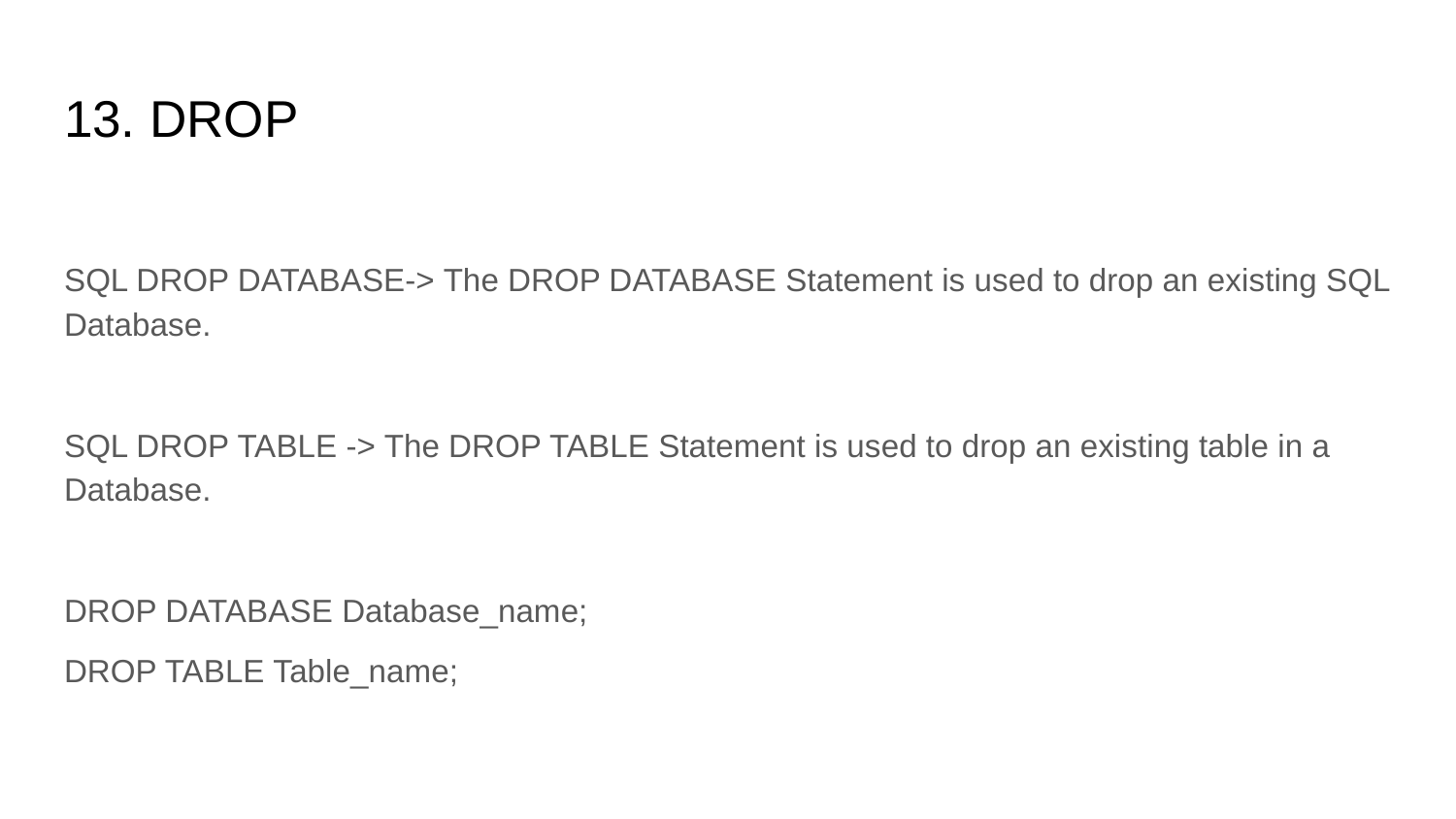

# 13. DROP
SQL DROP DATABASE-> The DROP DATABASE Statement is used to drop an existing SQL Database.

SQL DROP TABLE -> The DROP TABLE Statement is used to drop an existing table in a Database.

DROP DATABASE Database_name;
DROP TABLE Table_name;